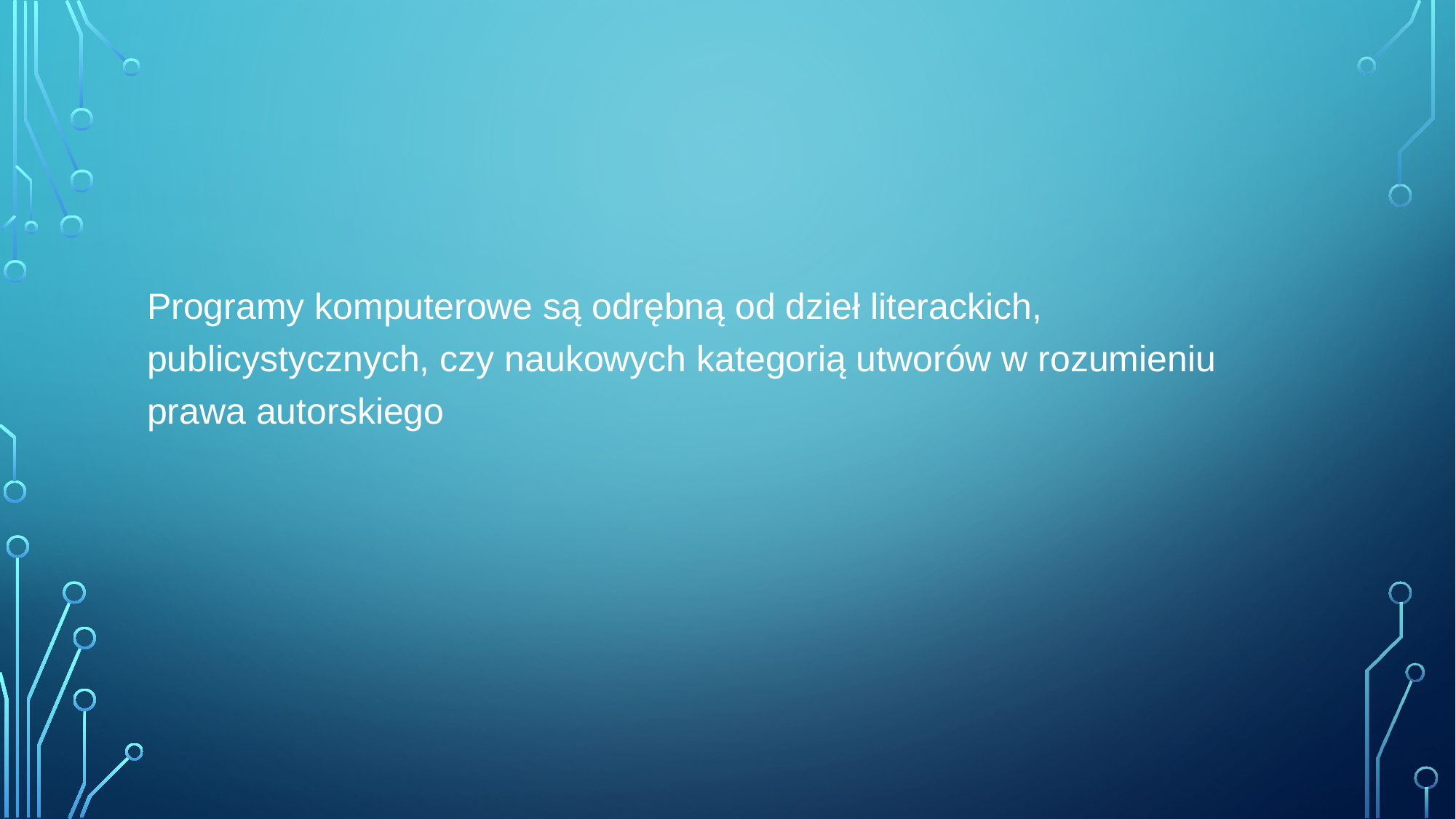

#
Programy komputerowe są odrębną od dzieł literackich, publicystycznych, czy naukowych kategorią utworów w rozumieniu prawa autorskiego